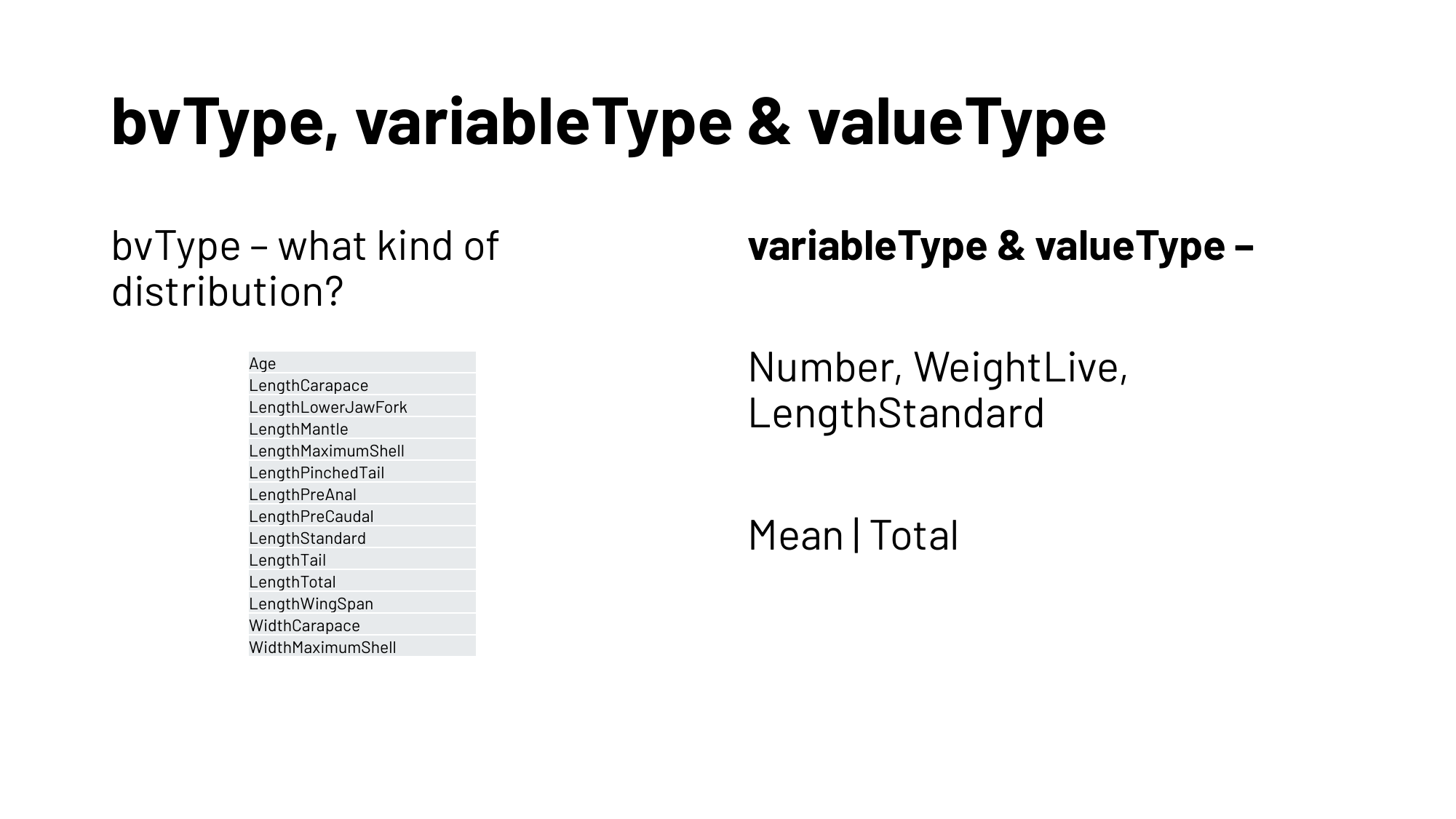

# bvType, variableType & valueType
bvType – what kind of distribution?

variableType & valueType –

Number, WeightLive, LengthStandard

Mean | Total

| Age |
| --- |
| LengthCarapace |
| LengthLowerJawFork |
| LengthMantle |
| LengthMaximumShell |
| LengthPinchedTail |
| LengthPreAnal |
| LengthPreCaudal |
| LengthStandard |
| LengthTail |
| LengthTotal |
| LengthWingSpan |
| WidthCarapace |
| WidthMaximumShell |